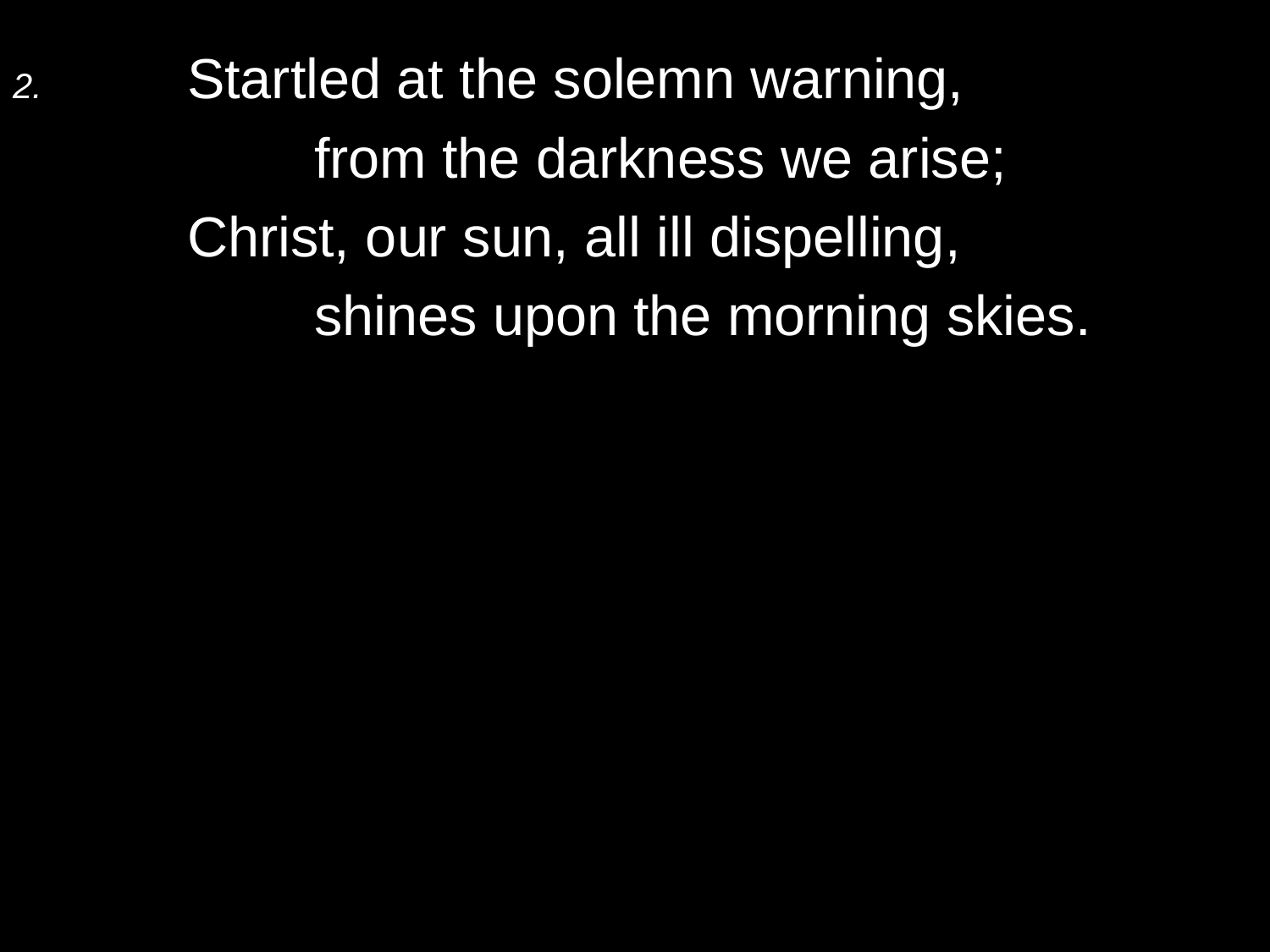

2.	Startled at the solemn warning,
		from the darkness we arise;
	Christ, our sun, all ill dispelling,
		shines upon the morning skies.